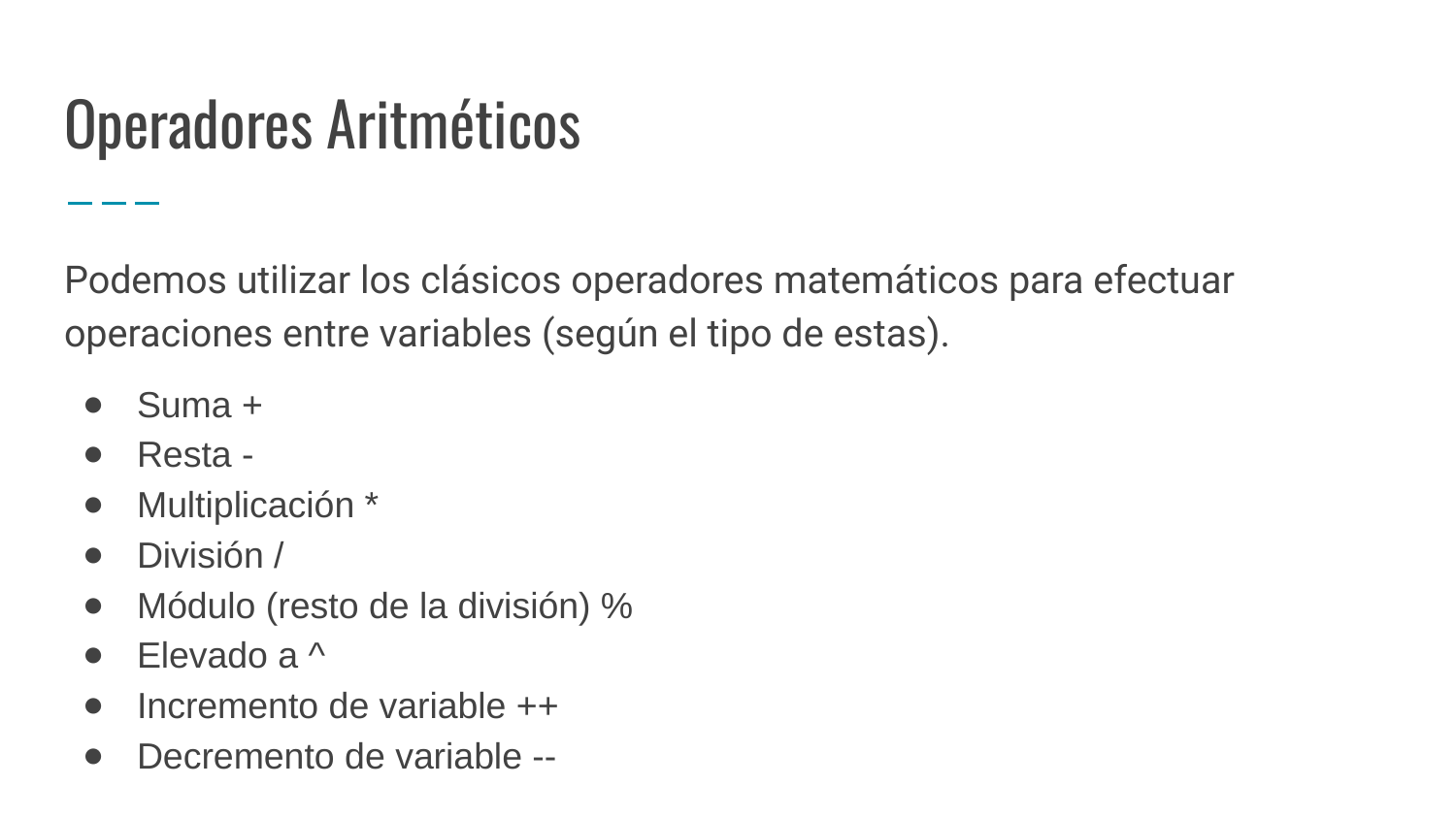

# Operadores Aritméticos
Podemos utilizar los clásicos operadores matemáticos para efectuar operaciones entre variables (según el tipo de estas).
Suma +
Resta -
Multiplicación *
División /
Módulo (resto de la división) %
Elevado a ^
Incremento de variable ++
Decremento de variable --